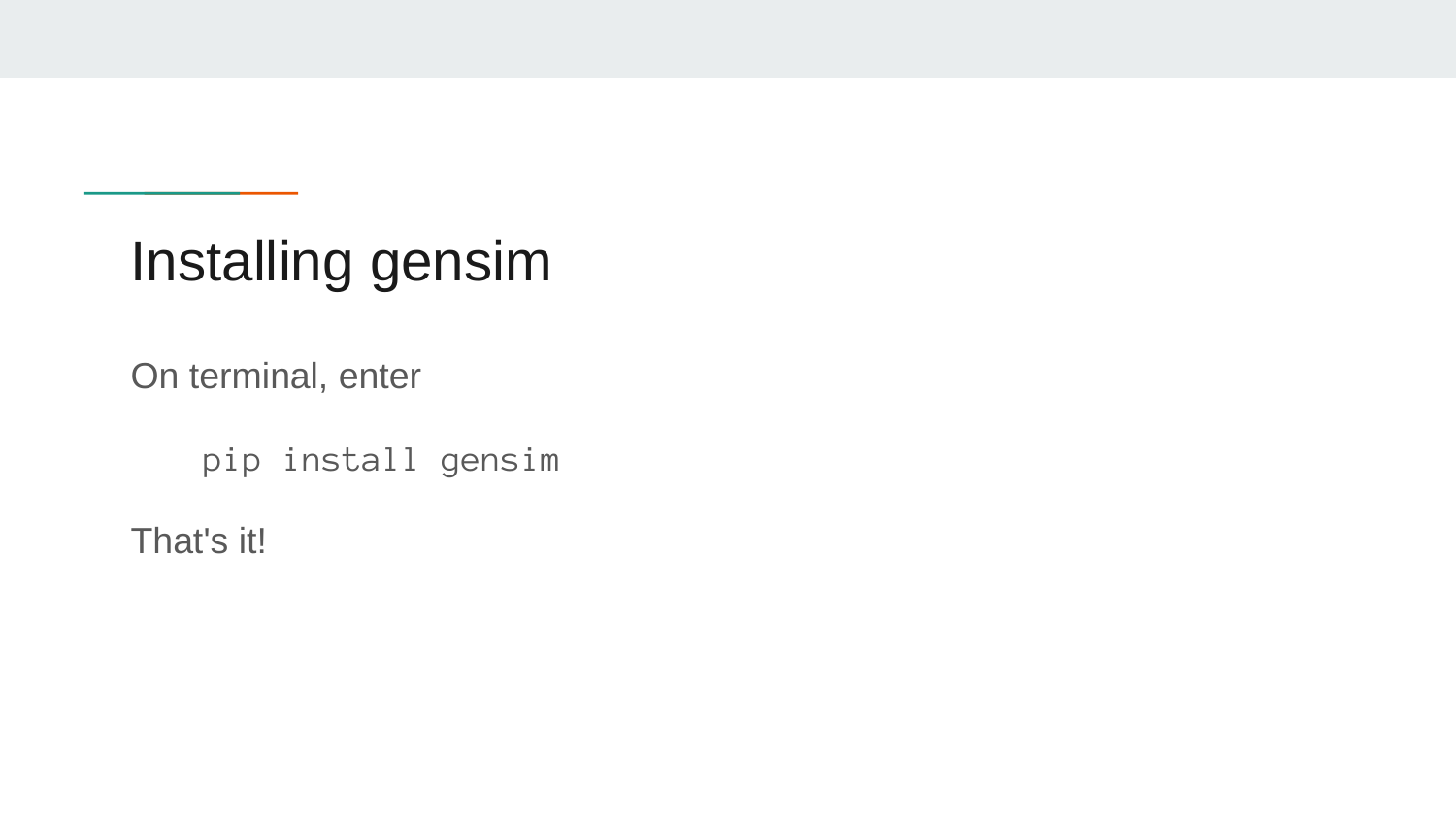

# Installing gensim
On terminal, enter
pip install gensim
That's it!